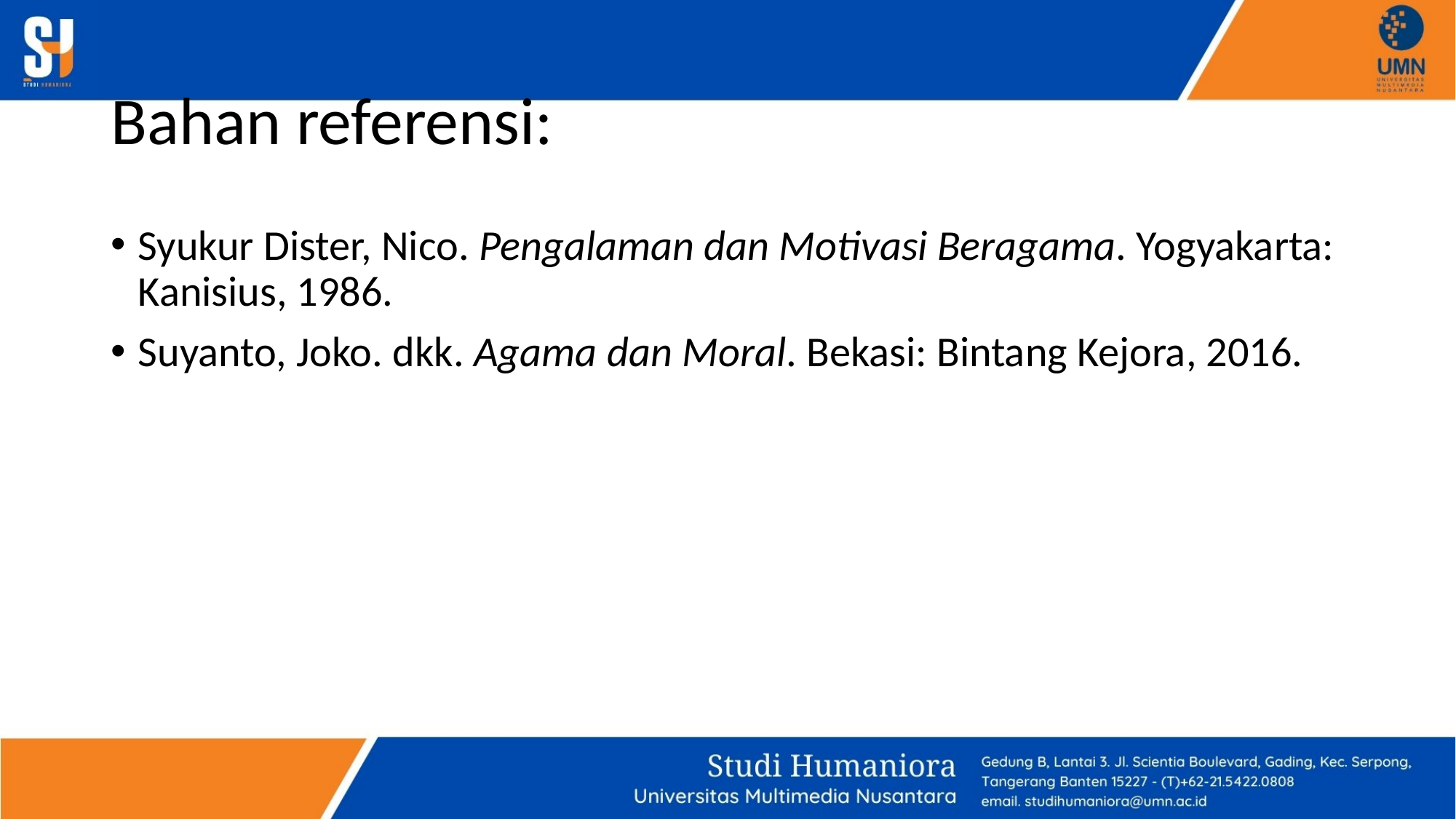

# Bahan referensi:
Syukur Dister, Nico. Pengalaman dan Motivasi Beragama. Yogyakarta: Kanisius, 1986.
Suyanto, Joko. dkk. Agama dan Moral. Bekasi: Bintang Kejora, 2016.